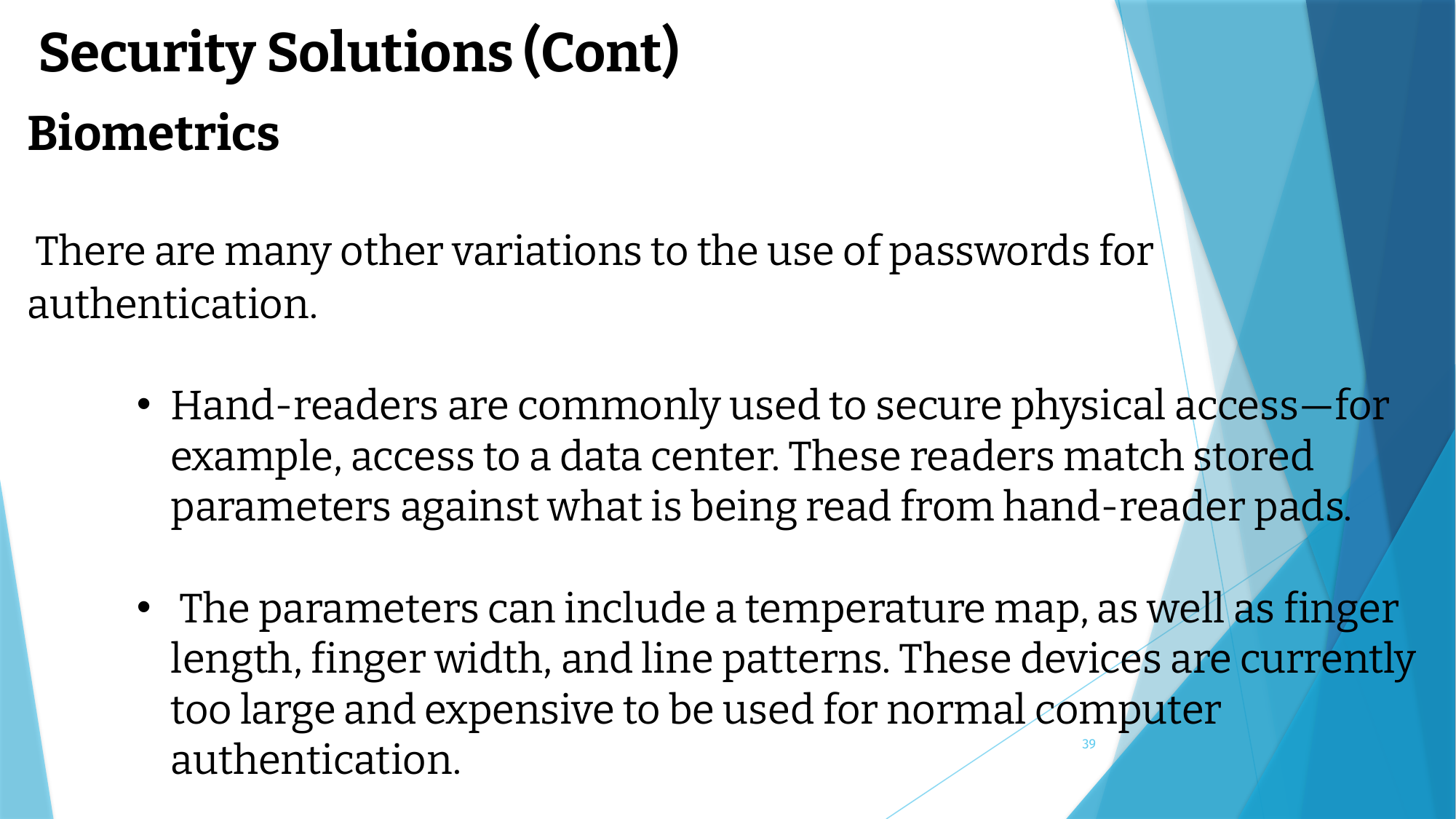

Security Solutions (Cont)
Biometrics

 There are many other variations to the use of passwords for authentication.

Hand-readers are commonly used to secure physical access—for example, access to a data center. These readers match stored parameters against what is being read from hand-reader pads.

 The parameters can include a temperature map, as well as finger length, finger width, and line patterns. These devices are currently too large and expensive to be used for normal computer authentication.
39